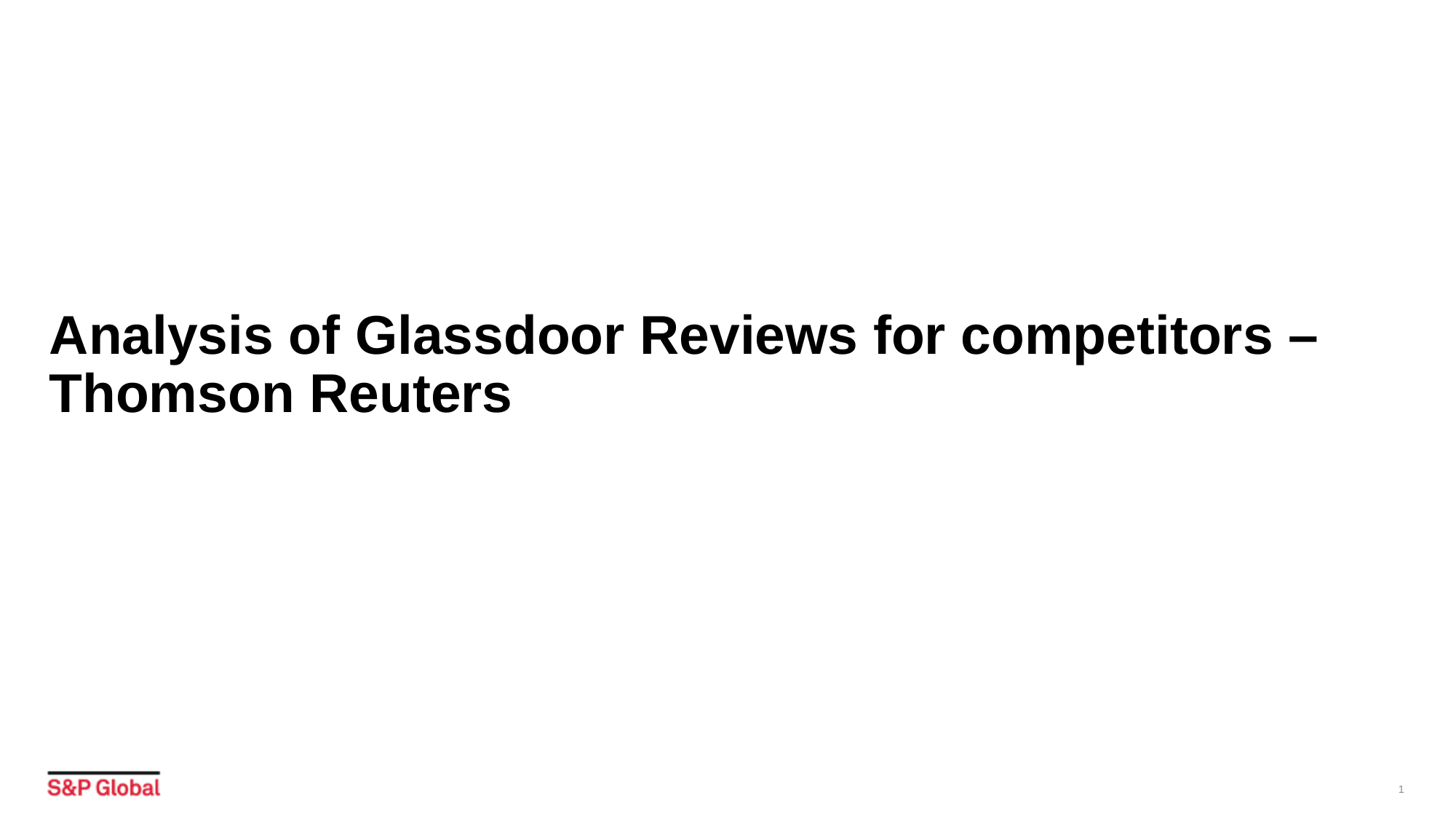

# Analysis of Glassdoor Reviews for competitors – Thomson Reuters
1